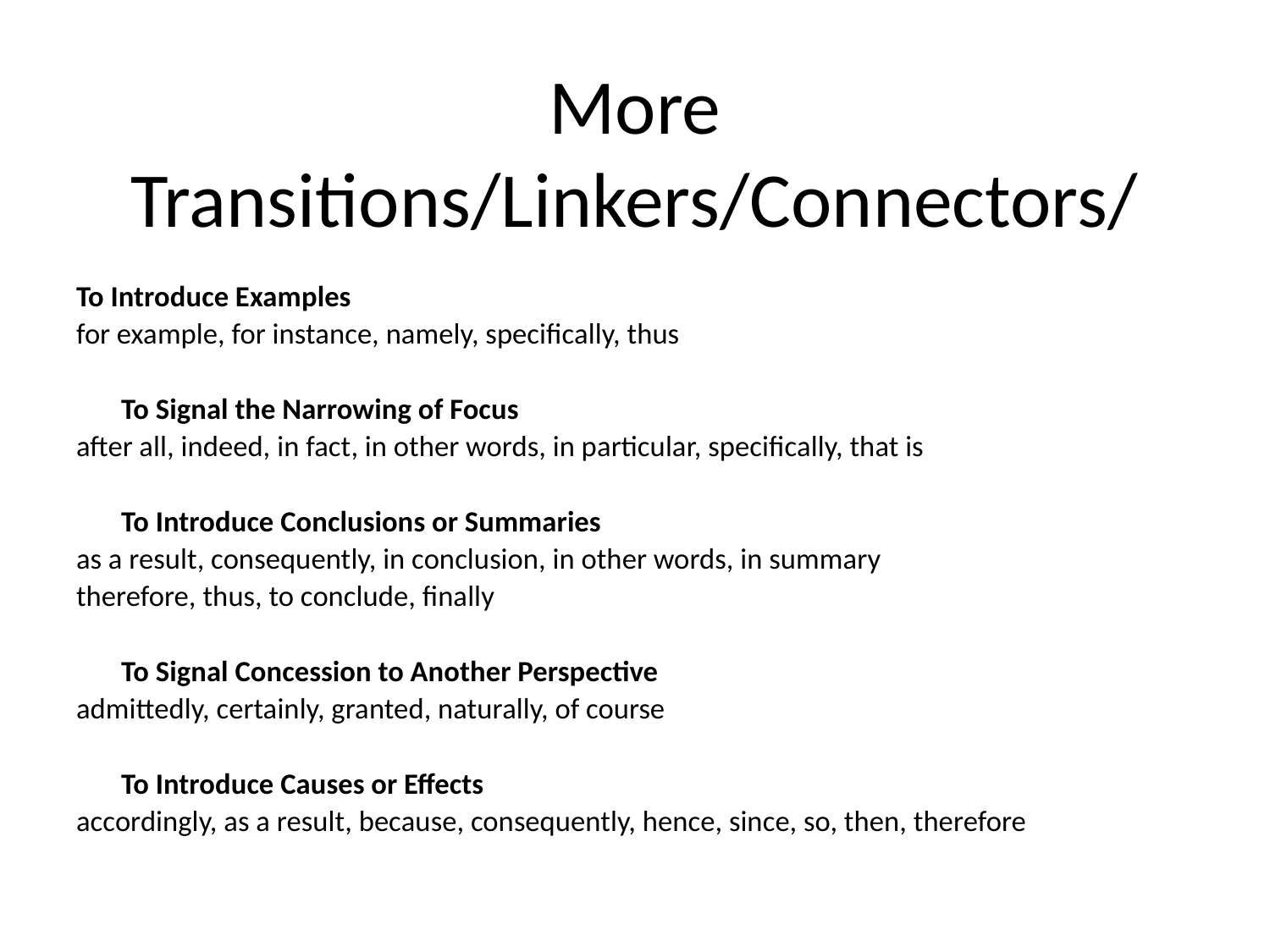

# More Transitions/Linkers/Connectors/
To Introduce Examples
for example, for instance, namely, specifically, thus

	To Signal the Narrowing of Focus
after all, indeed, in fact, in other words, in particular, specifically, that is

	To Introduce Conclusions or Summaries
as a result, consequently, in conclusion, in other words, in summary
therefore, thus, to conclude, finally

	To Signal Concession to Another Perspective
admittedly, certainly, granted, naturally, of course

	To Introduce Causes or Effects
accordingly, as a result, because, consequently, hence, since, so, then, therefore